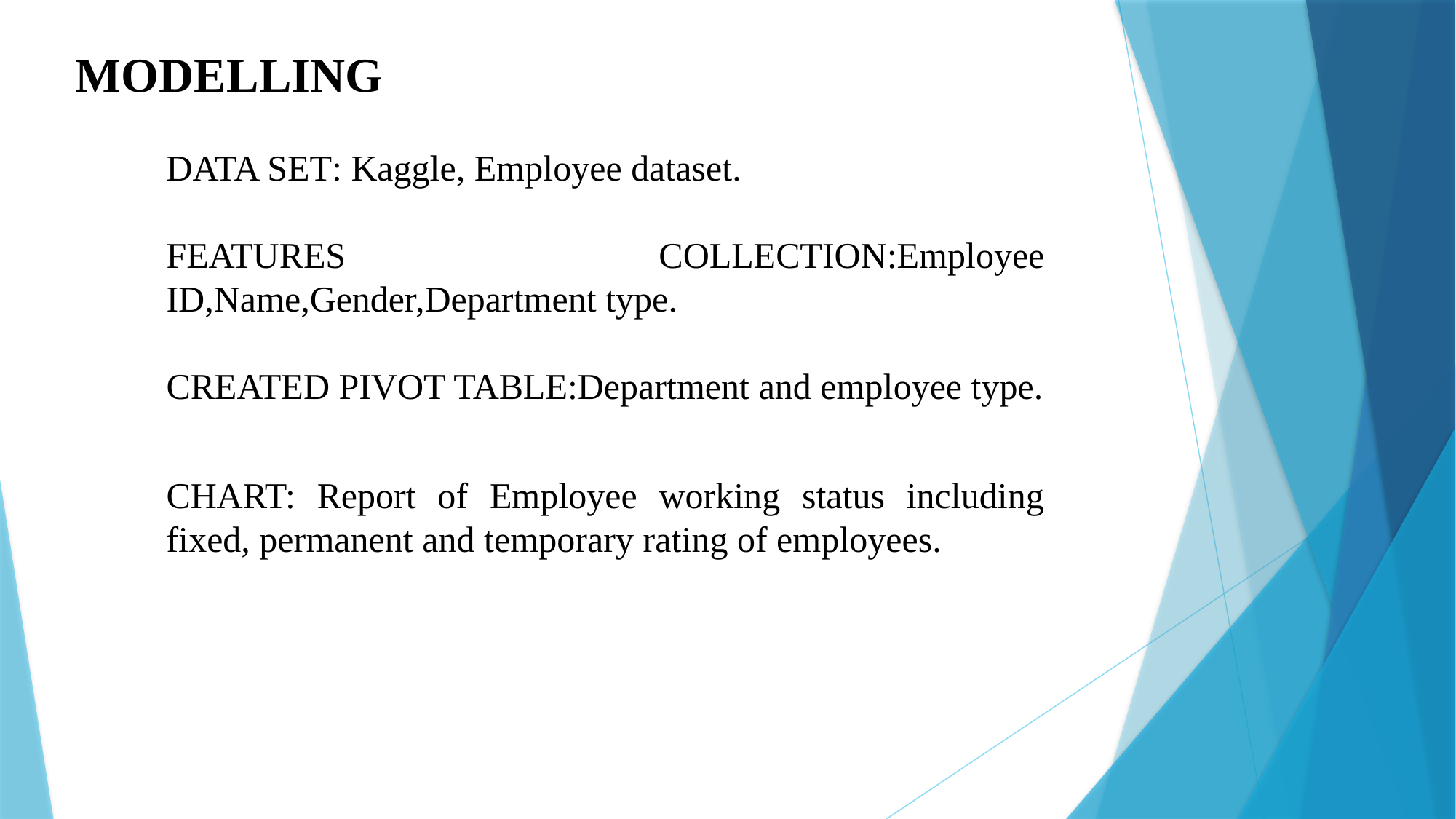

MODELLING
DATA SET: Kaggle, Employee dataset.

FEATURES COLLECTION:Employee ID,Name,Gender,Department type.

CREATED PIVOT TABLE:Department and employee type.

CHART: Report of Employee working status including fixed, permanent and temporary rating of employees.